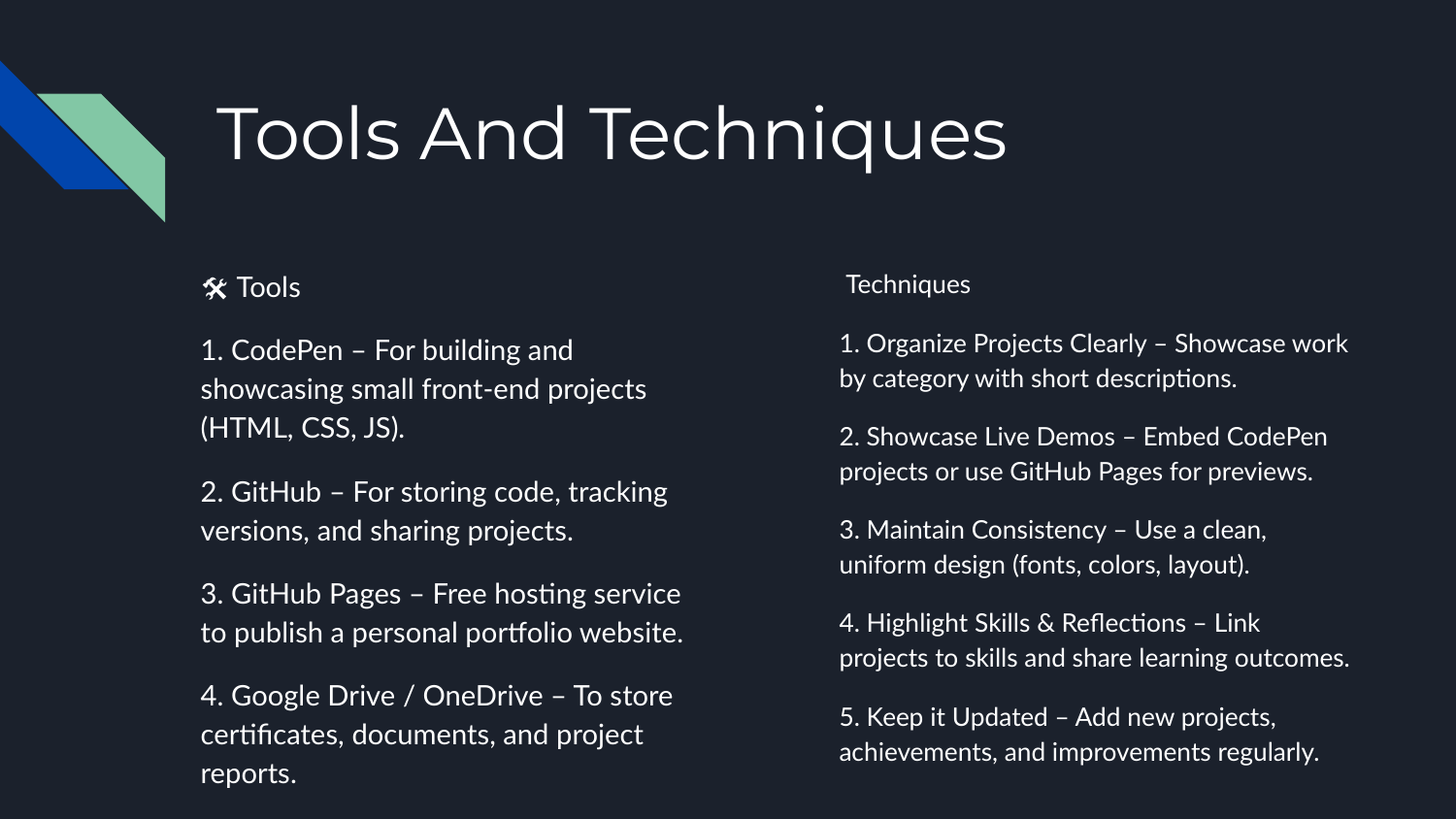

# Tools And Techniques
🛠 Tools
1. CodePen – For building and showcasing small front-end projects (HTML, CSS, JS).
2. GitHub – For storing code, tracking versions, and sharing projects.
3. GitHub Pages – Free hosting service to publish a personal portfolio website.
4. Google Drive / OneDrive – To store certificates, documents, and project reports.

 Techniques
1. Organize Projects Clearly – Showcase work by category with short descriptions.
2. Showcase Live Demos – Embed CodePen projects or use GitHub Pages for previews.
3. Maintain Consistency – Use a clean, uniform design (fonts, colors, layout).
4. Highlight Skills & Reflections – Link projects to skills and share learning outcomes.
5. Keep it Updated – Add new projects, achievements, and improvements regularly.